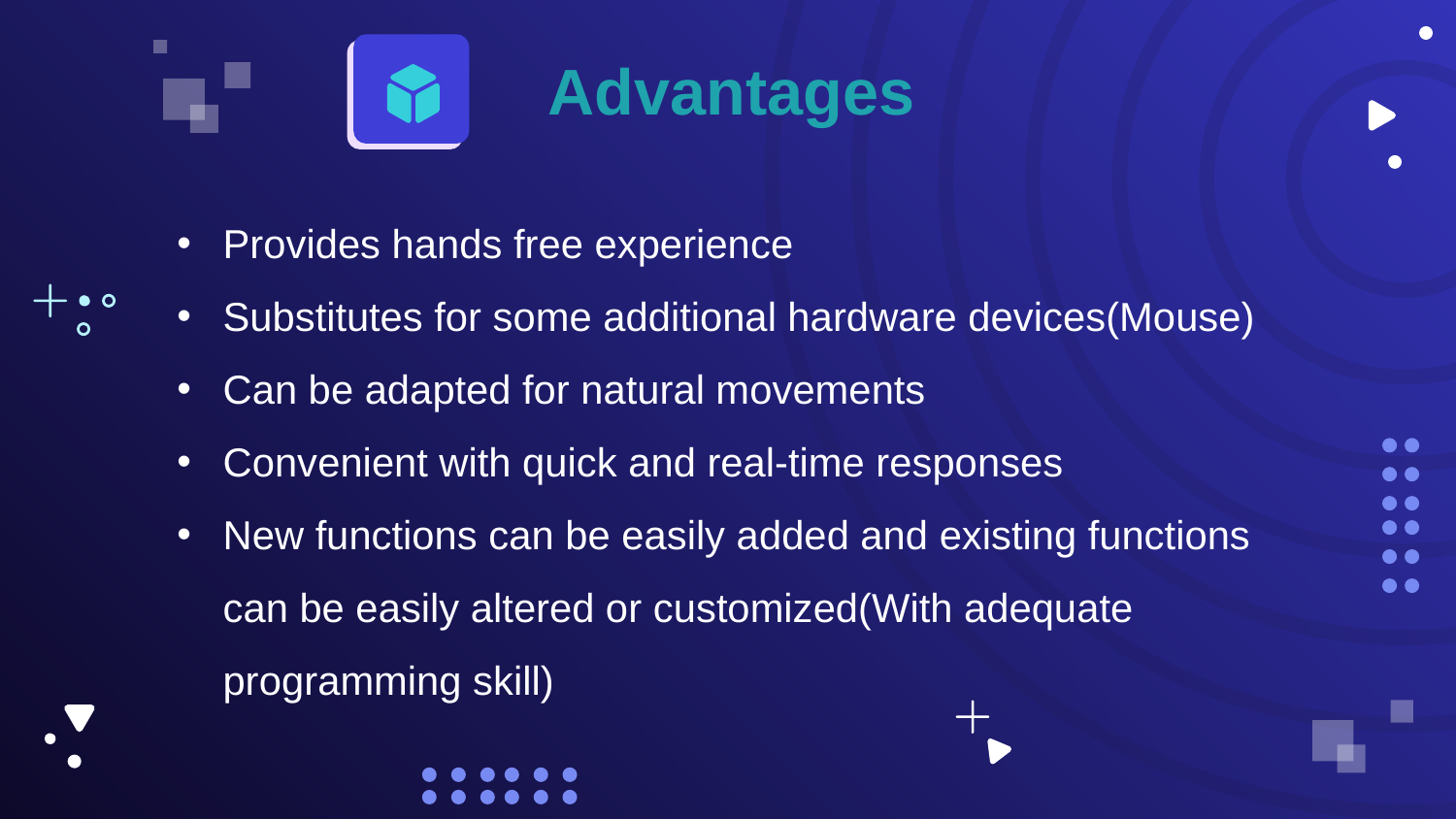

Advantages

Provides hands free experience
Substitutes for some additional hardware devices(Mouse)
Can be adapted for natural movements
Convenient with quick and real-time responses
New functions can be easily added and existing functions can be easily altered or customized(With adequate programming skill)